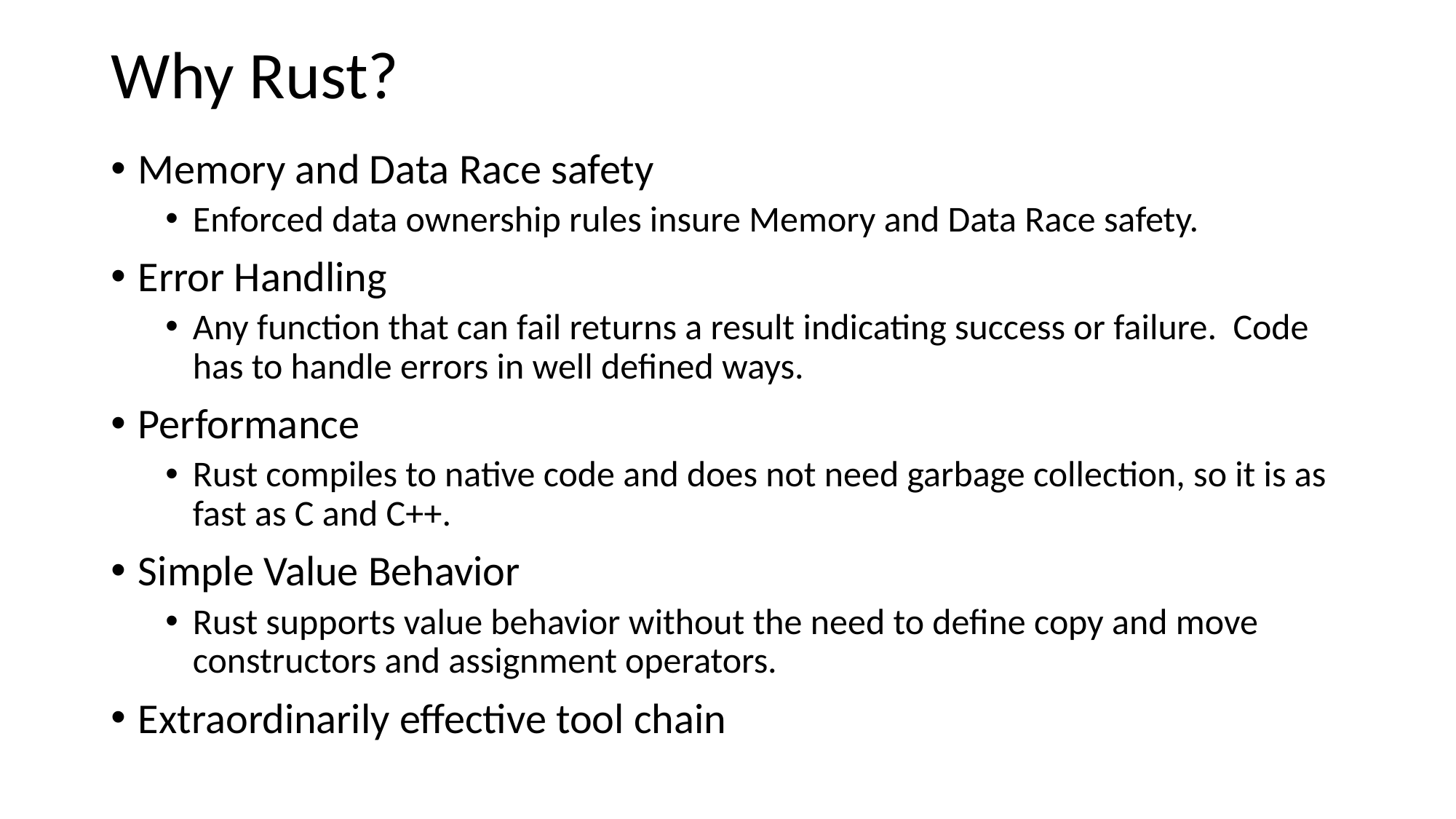

# Why Rust?
Memory and Data Race safety
Enforced data ownership rules insure Memory and Data Race safety.
Error Handling
Any function that can fail returns a result indicating success or failure.  Code has to handle errors in well defined ways.
Performance
Rust compiles to native code and does not need garbage collection, so it is as fast as C and C++.
Simple Value Behavior
Rust supports value behavior without the need to define copy and move constructors and assignment operators.
Extraordinarily effective tool chain